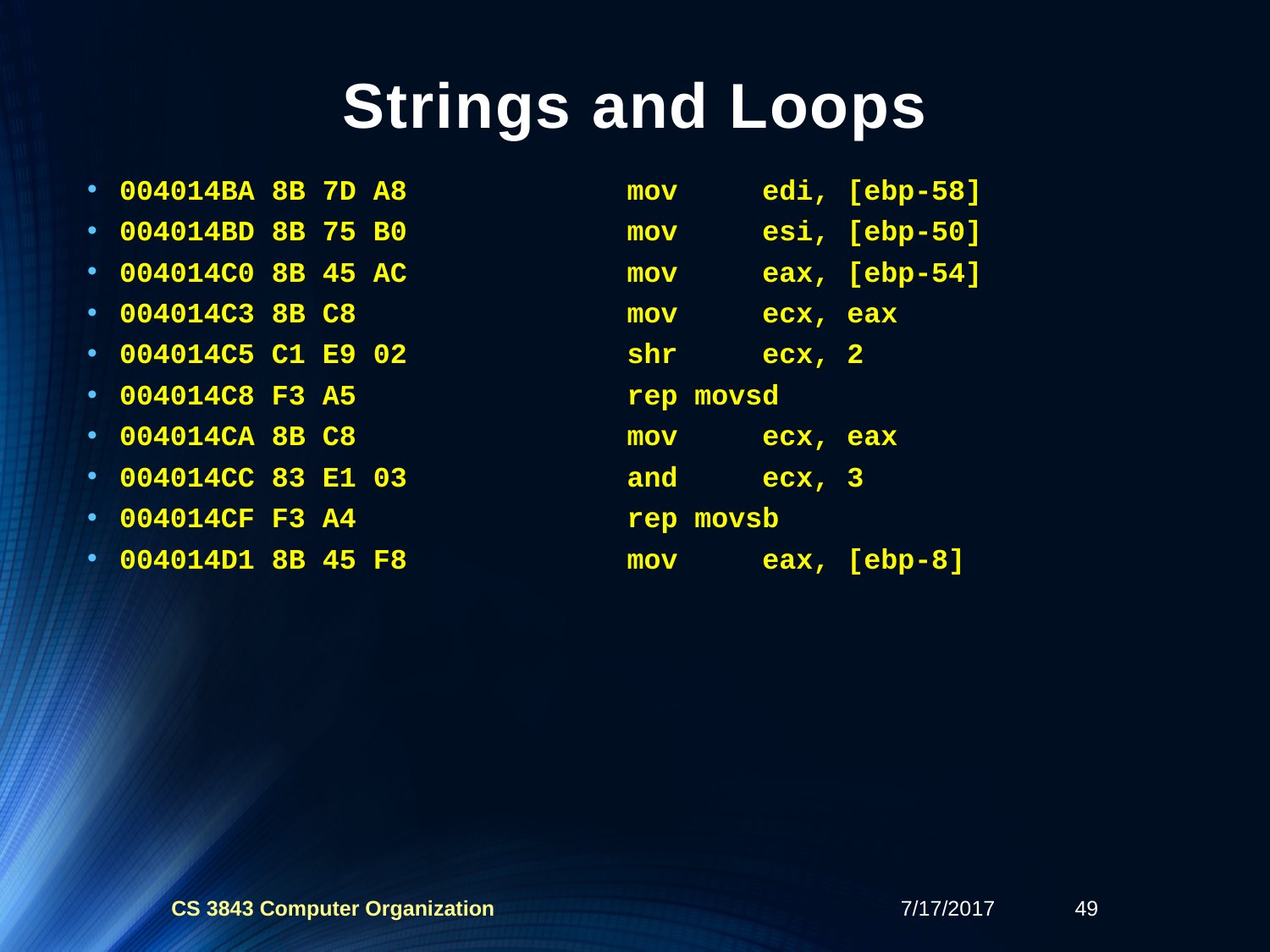

# Strings and Loops
004014BA 8B 7D A8             mov     edi, [ebp-58]
004014BD 8B 75 B0             mov     esi, [ebp-50]
004014C0 8B 45 AC             mov     eax, [ebp-54]
004014C3 8B C8                mov     ecx, eax
004014C5 C1 E9 02             shr     ecx, 2
004014C8 F3 A5                rep movsd
004014CA 8B C8                mov     ecx, eax
004014CC 83 E1 03             and     ecx, 3
004014CF F3 A4                rep movsb
004014D1 8B 45 F8             mov     eax, [ebp-8]
CS 3843 Computer Organization
7/17/2017
49